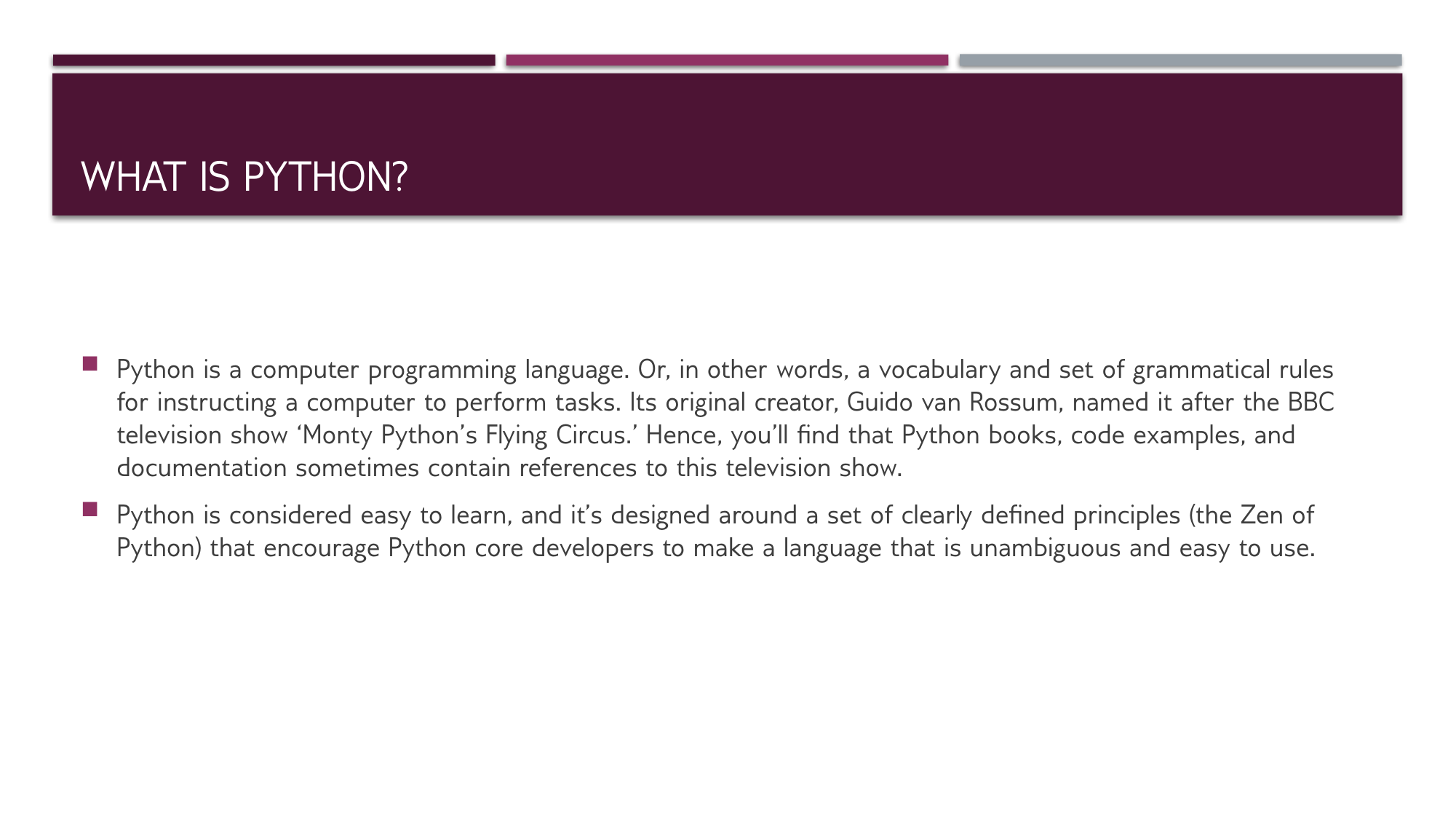

# What is Python?
Python is a computer programming language. Or, in other words, a vocabulary and set of grammatical rules for instructing a computer to perform tasks. Its original creator, Guido van Rossum, named it after the BBC television show ‘Monty Python’s Flying Circus.’ Hence, you’ll find that Python books, code examples, and documentation sometimes contain references to this television show.
Python is considered easy to learn, and it’s designed around a set of clearly defined principles (the Zen of Python) that encourage Python core developers to make a language that is unambiguous and easy to use.